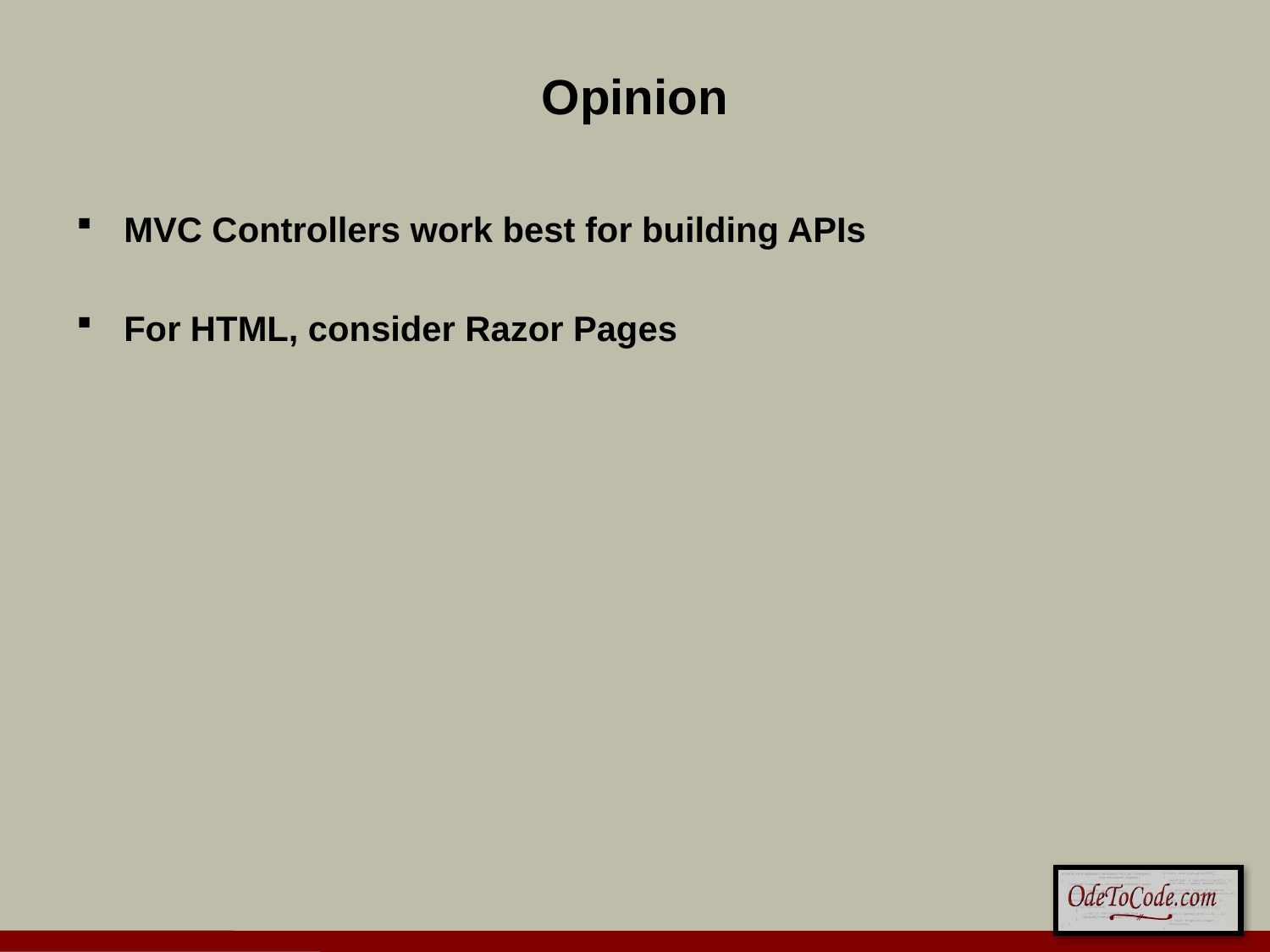

# Opinion
MVC Controllers work best for building APIs

For HTML, consider Razor Pages